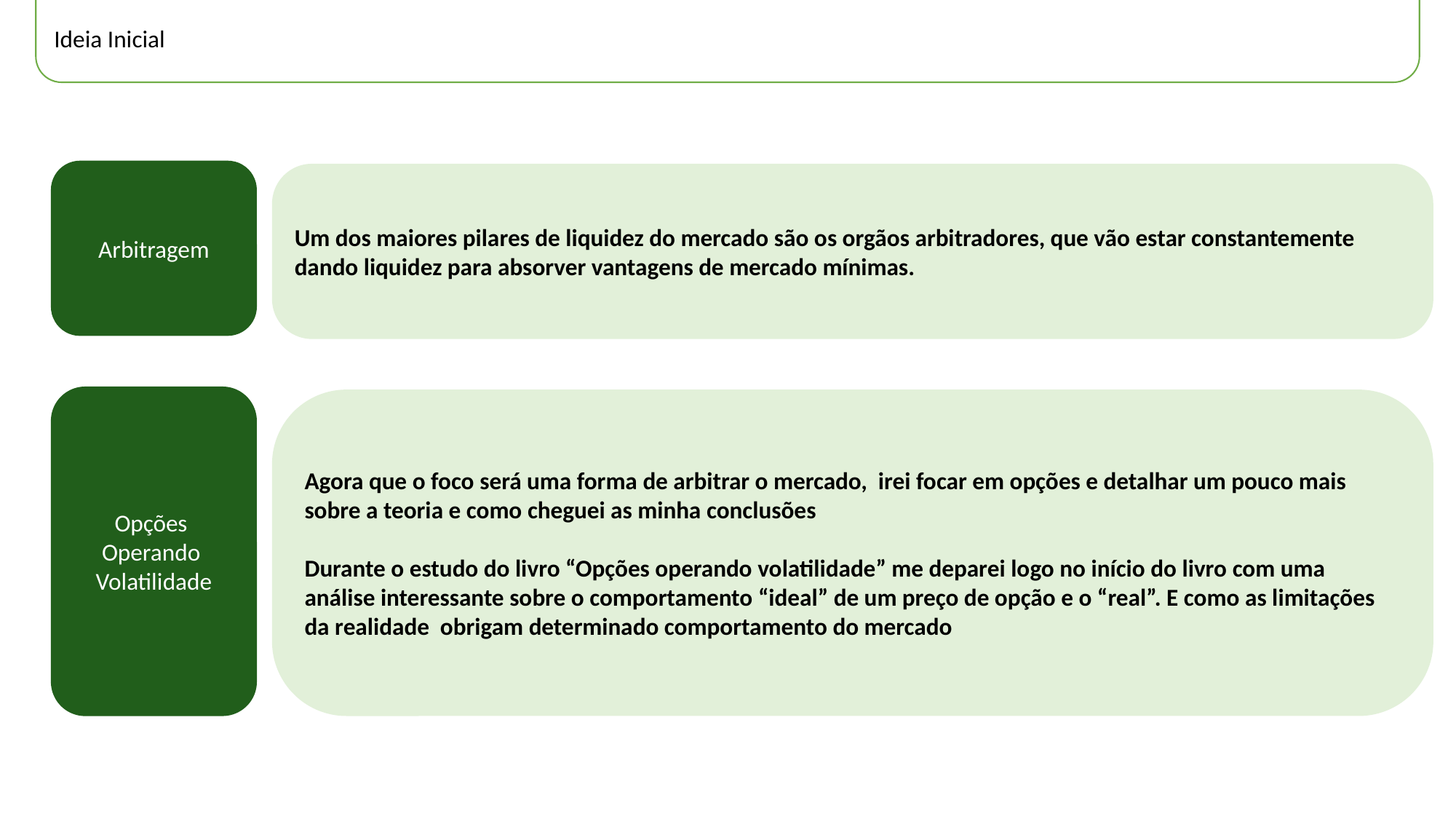

Ideia Inicial
Arbitragem
Um dos maiores pilares de liquidez do mercado são os orgãos arbitradores, que vão estar constantemente dando liquidez para absorver vantagens de mercado mínimas.
Opções
Operando
Volatilidade
Agora que o foco será uma forma de arbitrar o mercado,  irei focar em opções e detalhar um pouco mais sobre a teoria e como cheguei as minha conclusões

Durante o estudo do livro “Opções operando volatilidade” me deparei logo no início do livro com uma análise interessante sobre o comportamento “ideal” de um preço de opção e o “real”. E como as limitações da realidade  obrigam determinado comportamento do mercado